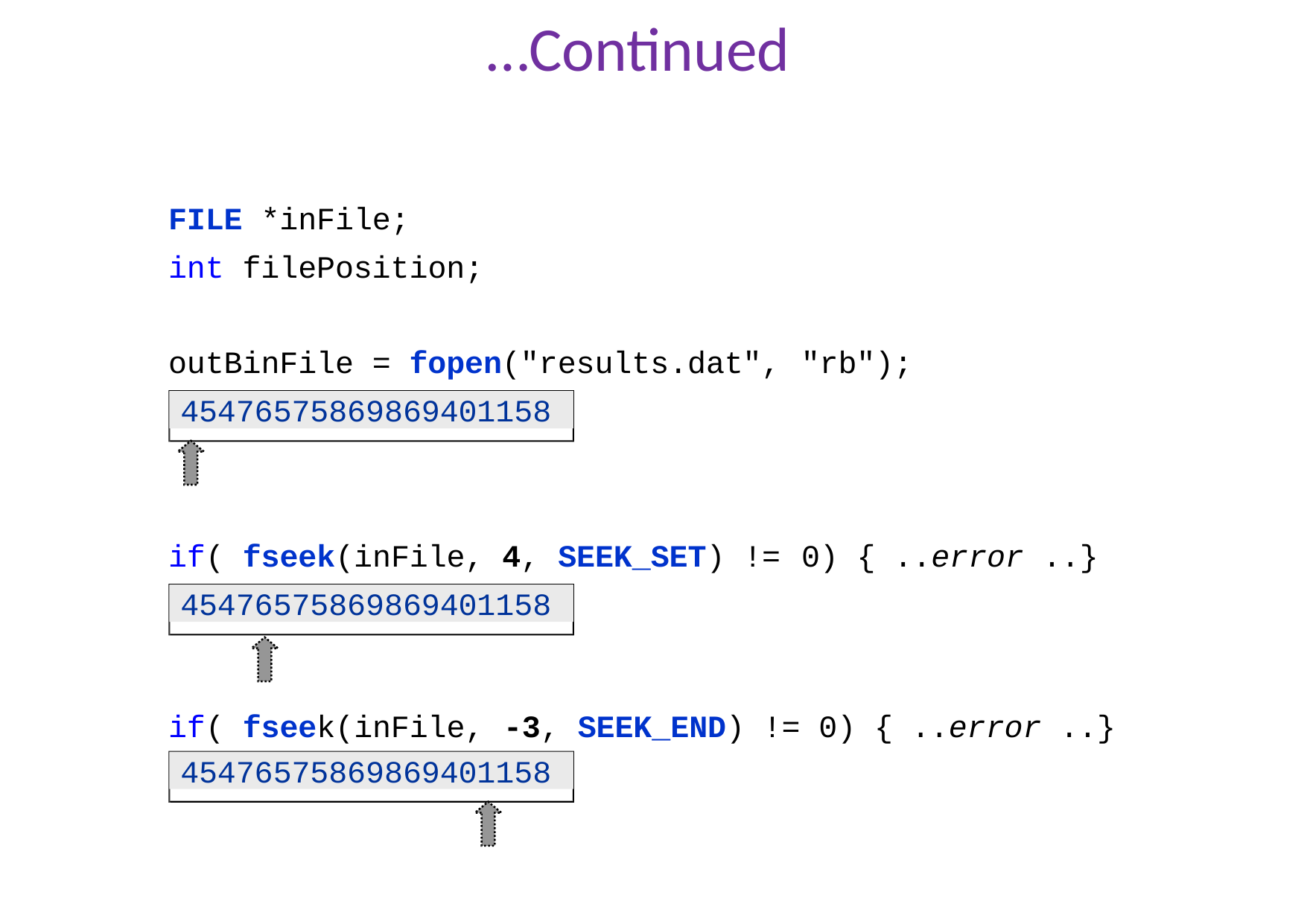

# …Continued
FILE *inFile;
int filePosition;
outBinFile = fopen("results.dat",
"rb");

45476575869869401158

if( fseek(inFile, 4, SEEK_SET) !=
0) { ..error ..}

45476575869869401158

if( fseek(inFile,
-3, SEEK_END) != 0) { ..error ..}

45476575869869401158